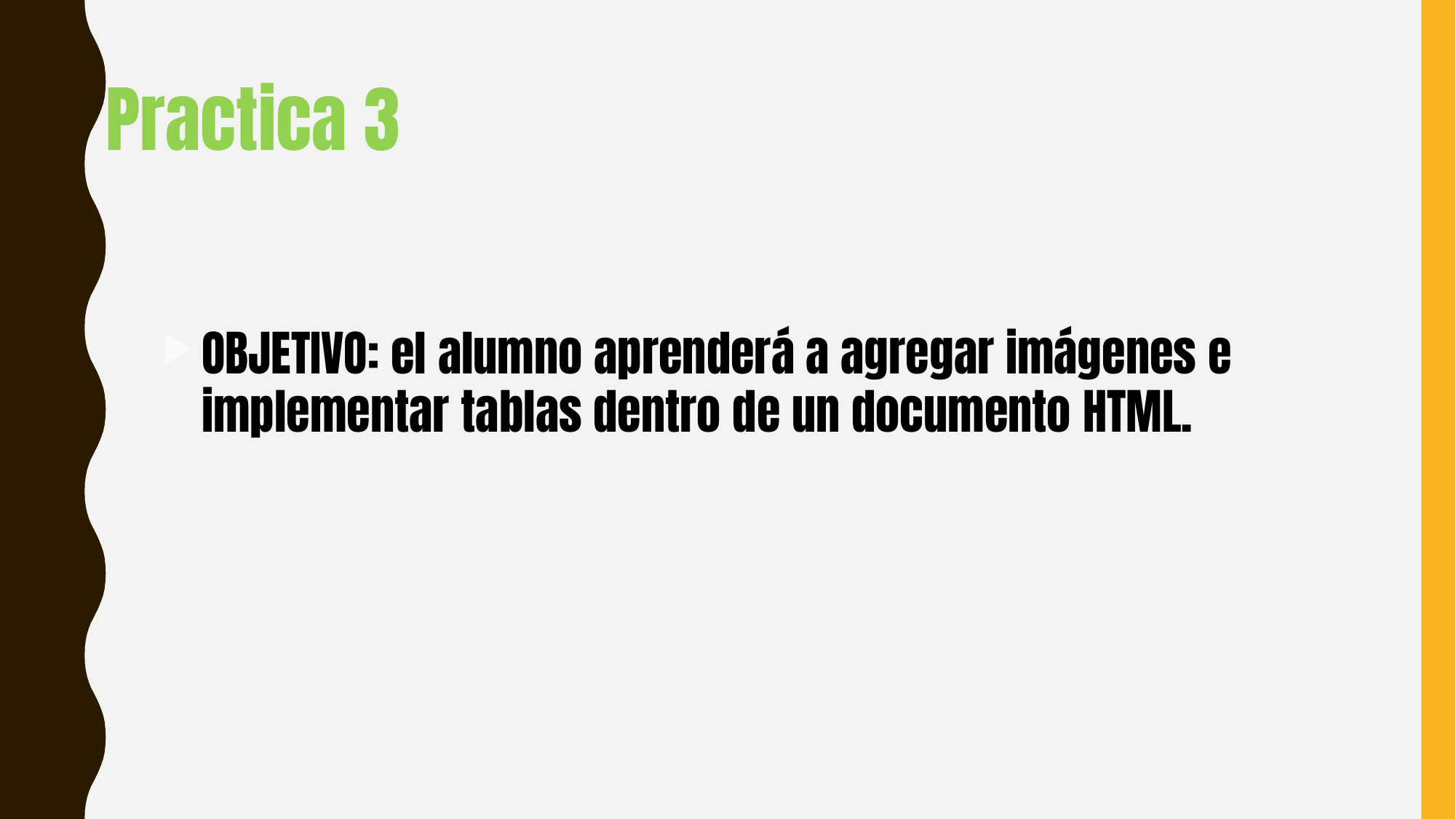

Practica 3
OBJETIVO: el alumno aprenderá a agregar imágenes e implementar tablas dentro de un documento HTML.